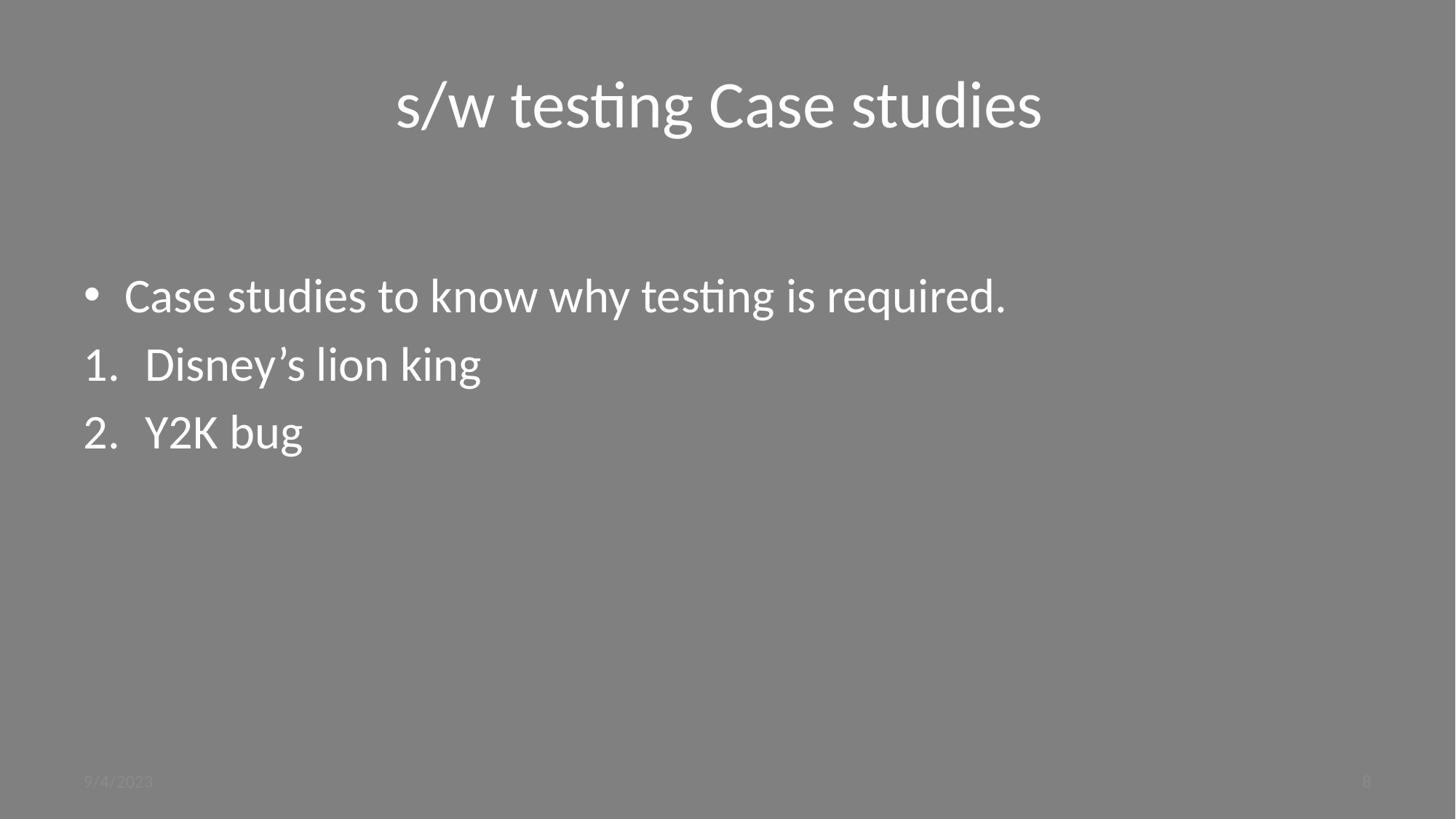

# s/w testing Case studies

Case studies to know why testing is required.
Disney’s lion king
Y2K bug

9/4/2023

8